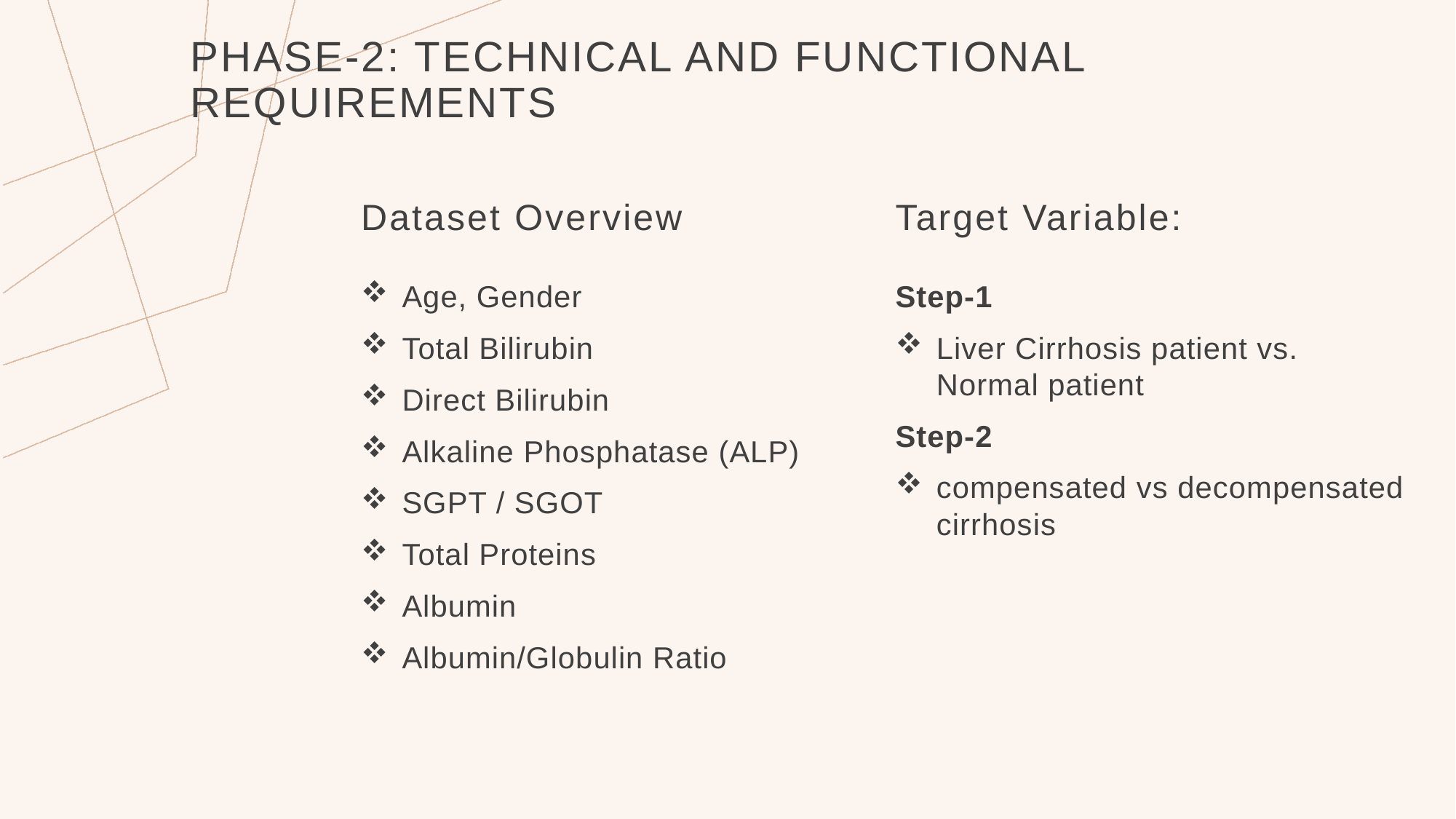

# Phase-2: Technical and functional requirements
Dataset Overview
Target Variable:
Age, Gender
Total Bilirubin
Direct Bilirubin
Alkaline Phosphatase (ALP)
SGPT / SGOT
Total Proteins
Albumin
Albumin/Globulin Ratio
Step-1
Liver Cirrhosis patient vs. Normal patient
Step-2
compensated vs decompensated cirrhosis